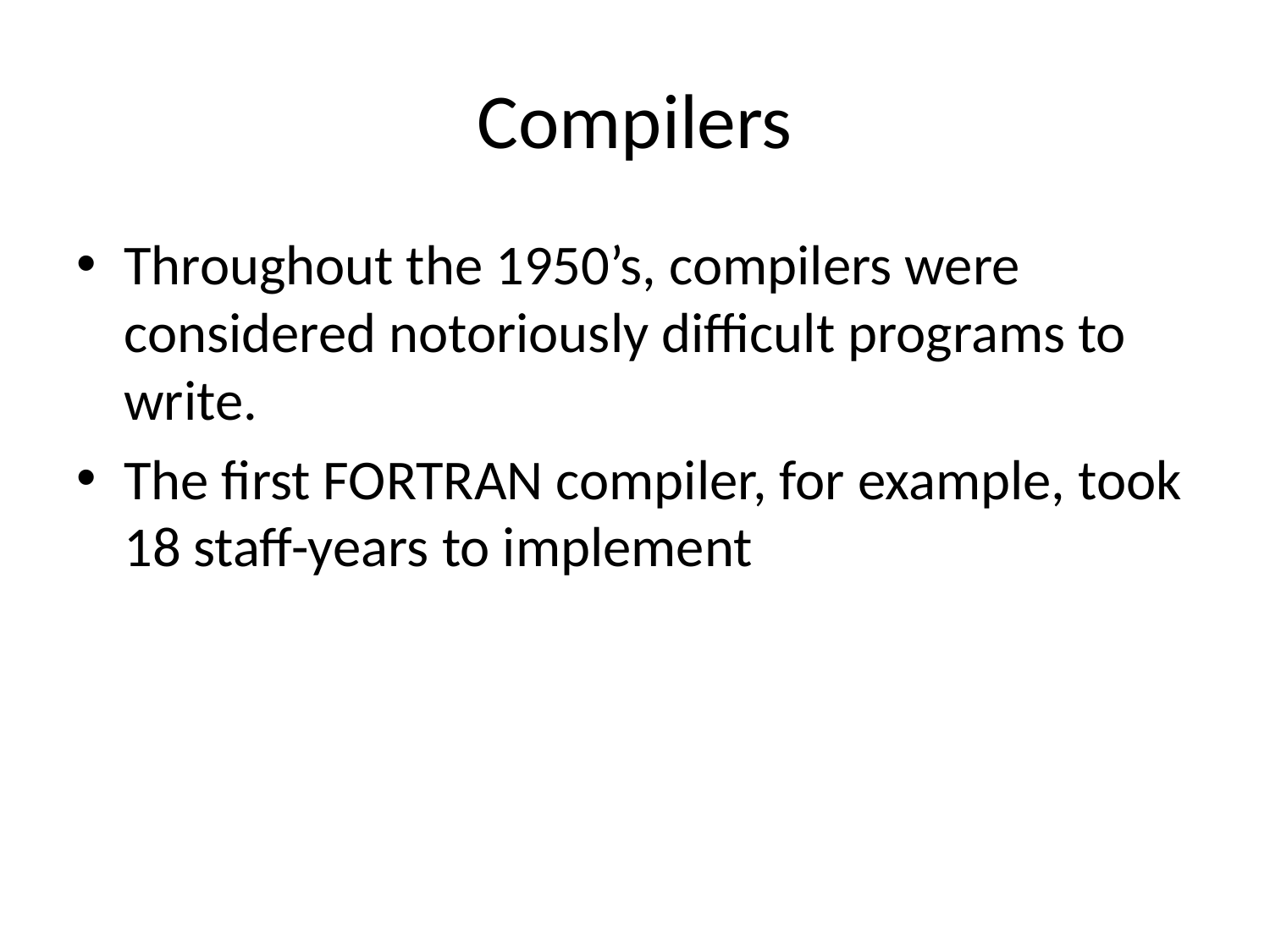

# Compilers
Throughout the 1950’s, compilers were considered notoriously difficult programs to write.
The first FORTRAN compiler, for example, took 18 staff-years to implement